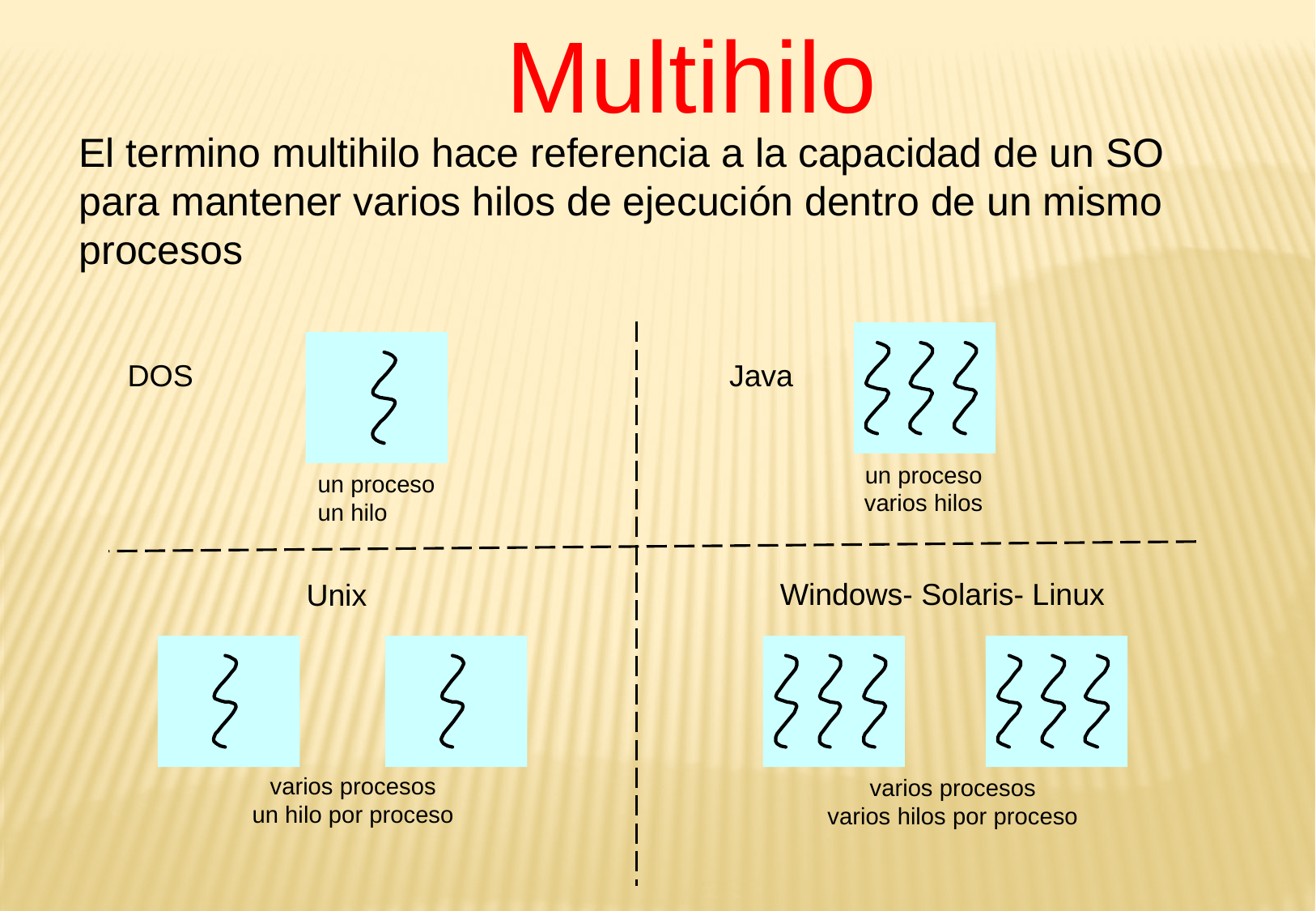

Multihilo
El termino multihilo hace referencia a la capacidad de un SO para mantener varios hilos de ejecución dentro de un mismo procesos

un proceso
varios hilos

un proceso
un hilo
DOS
Java
Windows- Solaris- Linux
Unix

varios procesos
un hilo por proceso

varios procesos
varios hilos por proceso